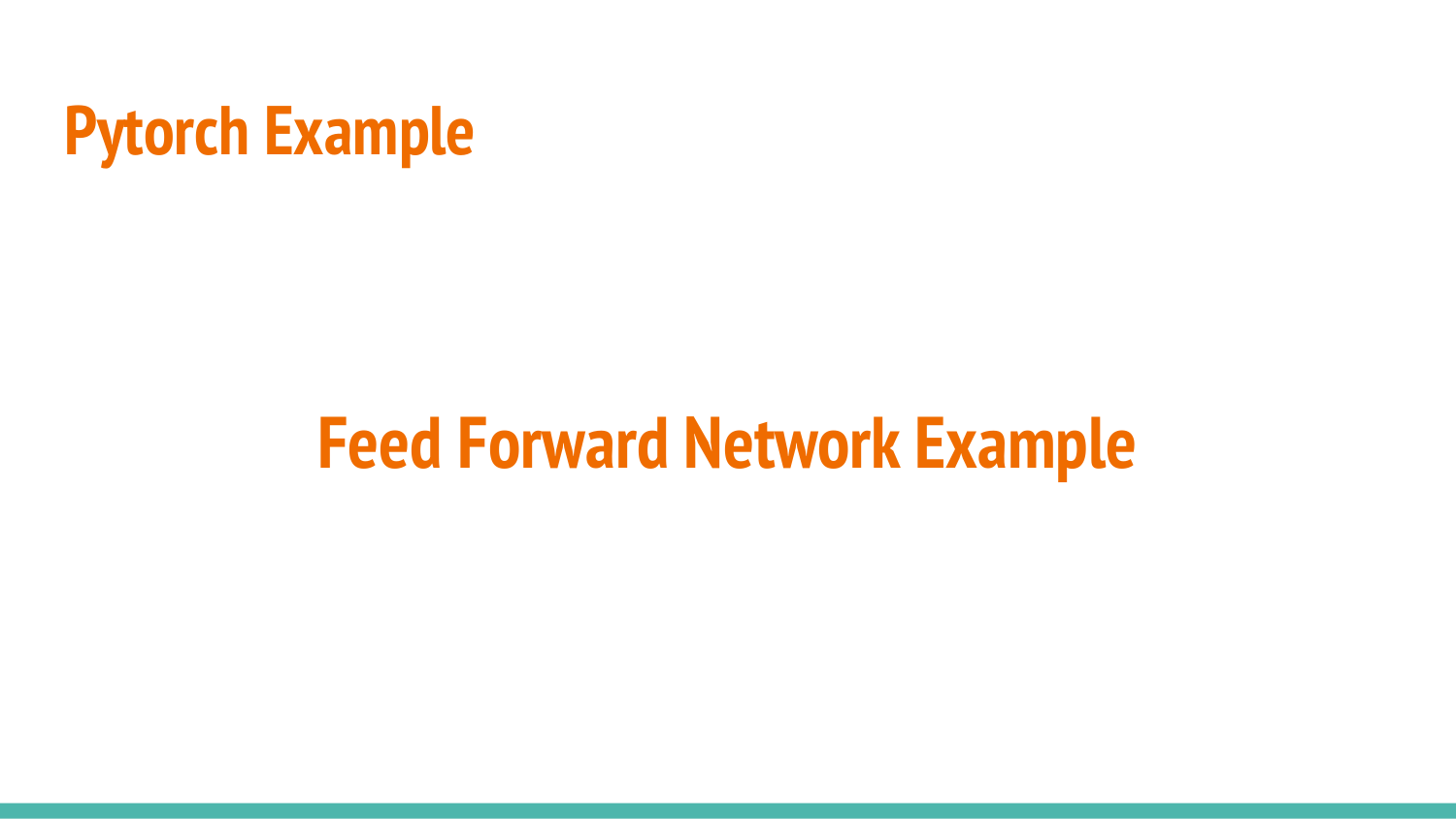

# Pytorch Example

Feed Forward Network Example